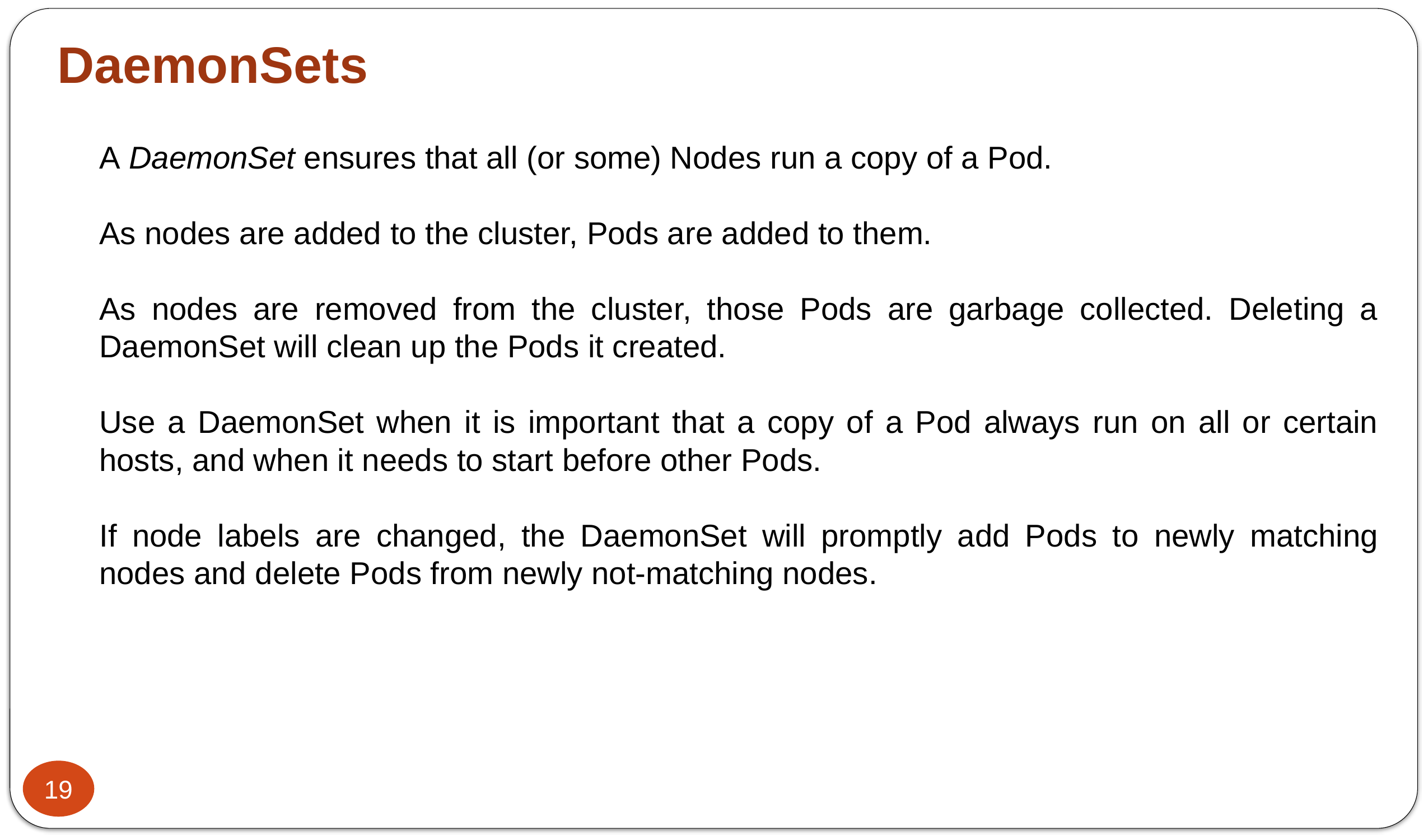

DaemonSets

A DaemonSet ensures that all (or some) Nodes run a copy of a Pod.

As nodes are added to the cluster, Pods are added to them.

As nodes are removed from the cluster, those Pods are garbage collected. Deleting a DaemonSet will clean up the Pods it created.

Use a DaemonSet when it is important that a copy of a Pod always run on all or certain hosts, and when it needs to start before other Pods.

If node labels are changed, the DaemonSet will promptly add Pods to newly matching nodes and delete Pods from newly not-matching nodes.
19